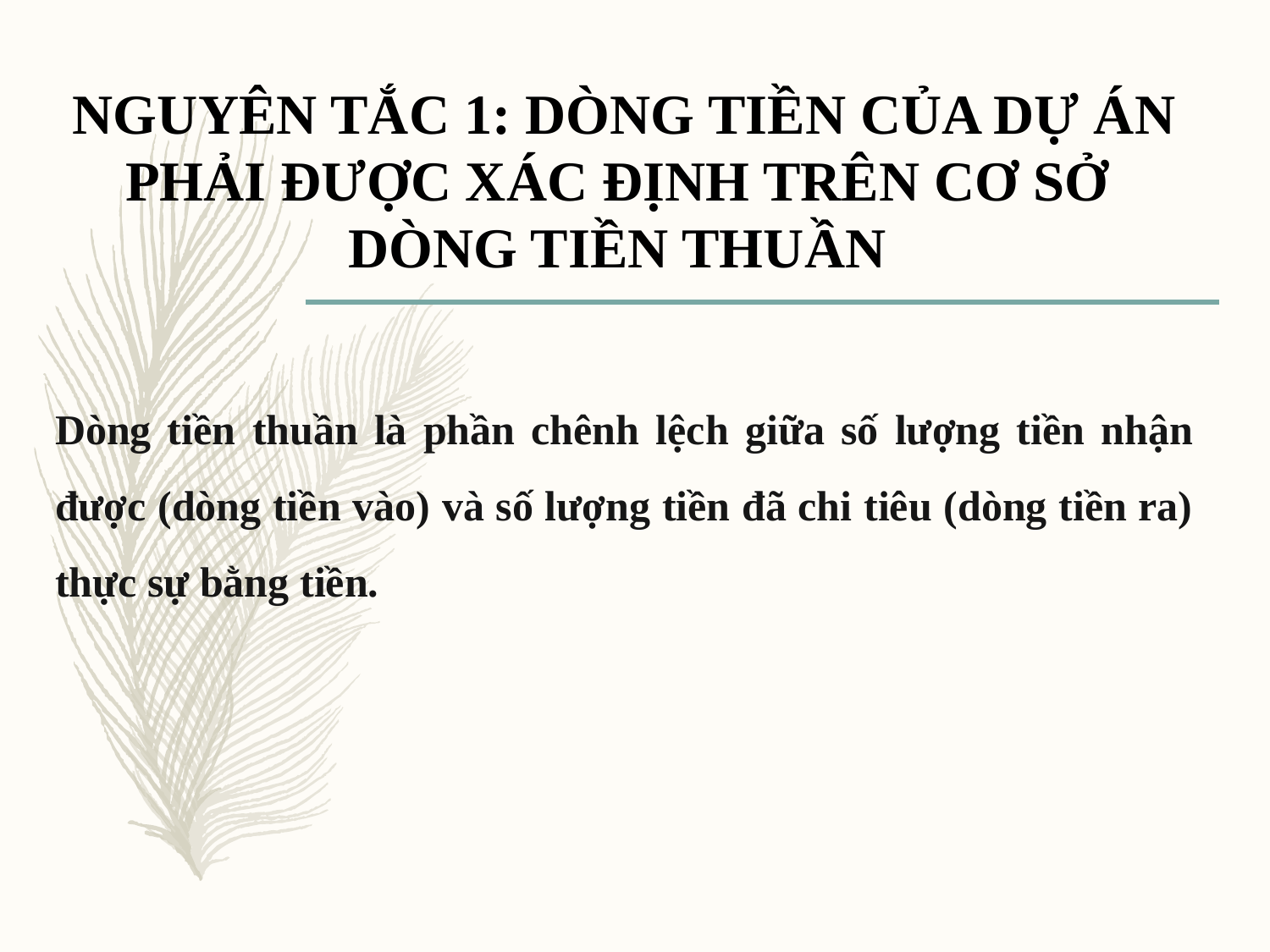

# NGUYÊN TẮC 1: DÒNG TIỀN CỦA DỰ ÁN PHẢI ĐƯỢC XÁC ĐỊNH TRÊN CƠ SỞ DÒNG TIỀN THUẦN
Dòng tiền thuần là phần chênh lệch giữa số lượng tiền nhận được (dòng tiền vào) và số lượng tiền đã chi tiêu (dòng tiền ra) thực sự bằng tiền.